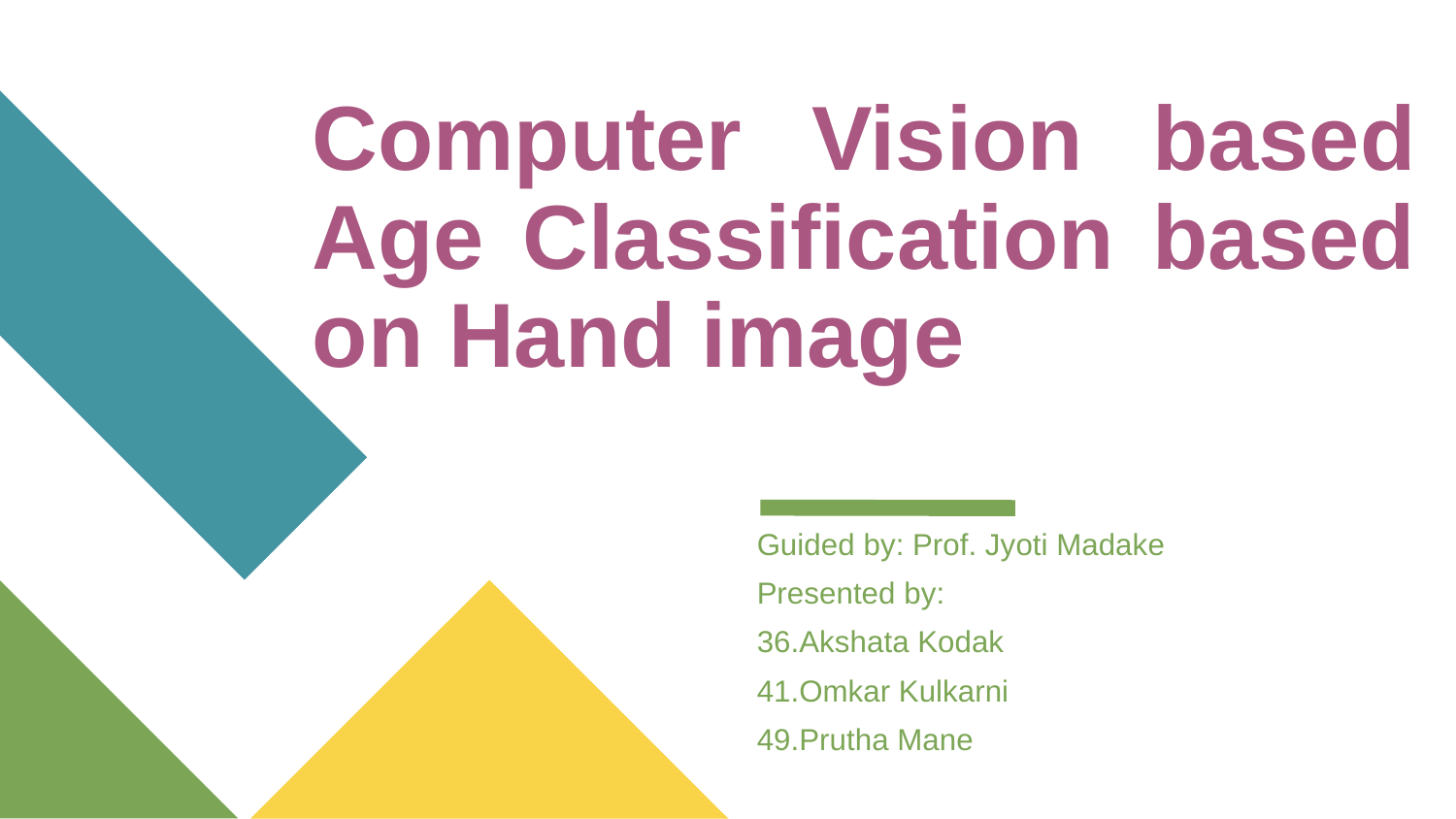

# Computer Vision based Age Classification based on Hand image
Guided by: Prof. Jyoti Madake
Presented by:
36.Akshata Kodak
41.Omkar Kulkarni
49.Prutha Mane